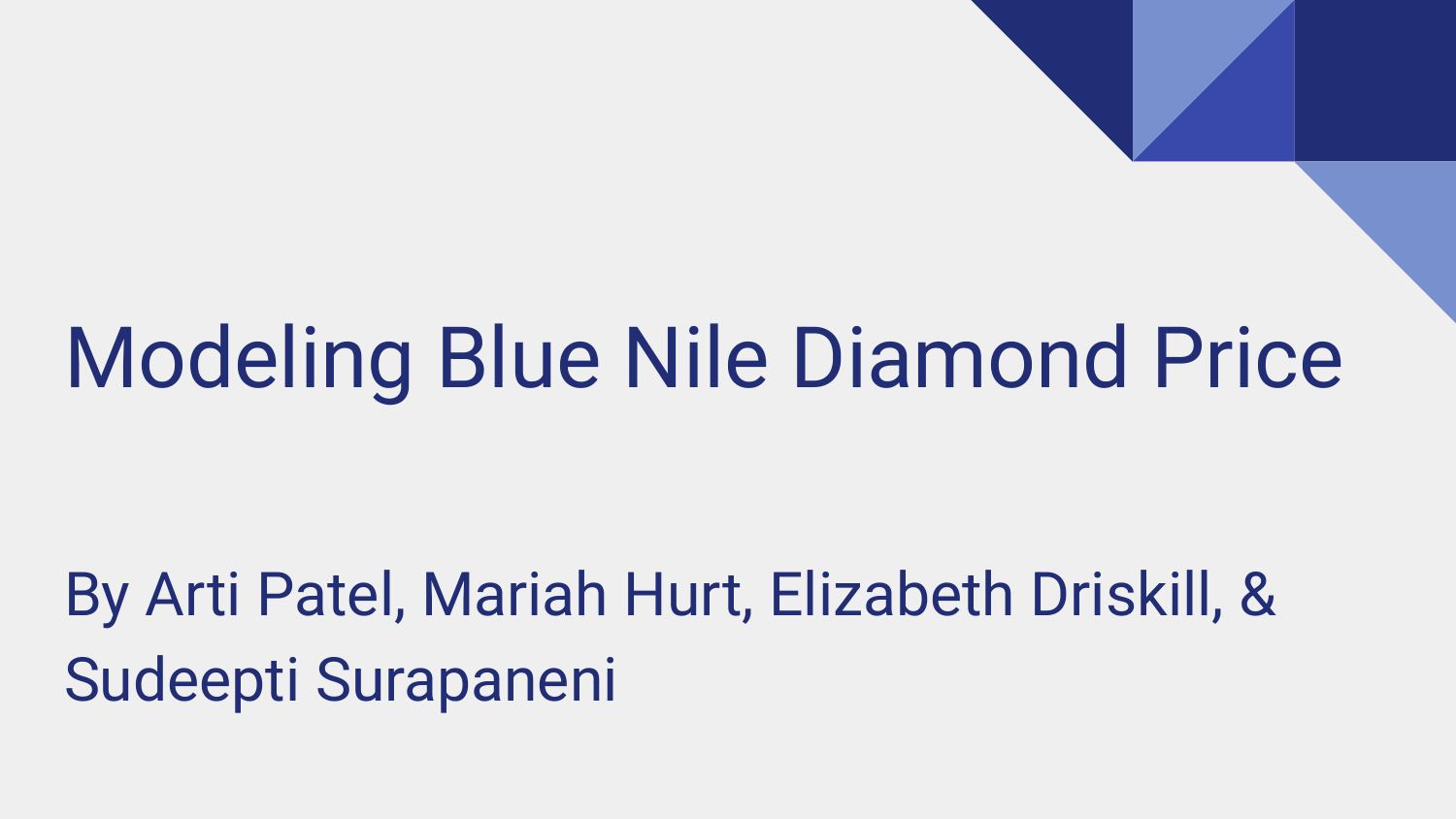

# Modeling Blue Nile Diamond Price
By Arti Patel, Mariah Hurt, Elizabeth Driskill, & Sudeepti Surapaneni